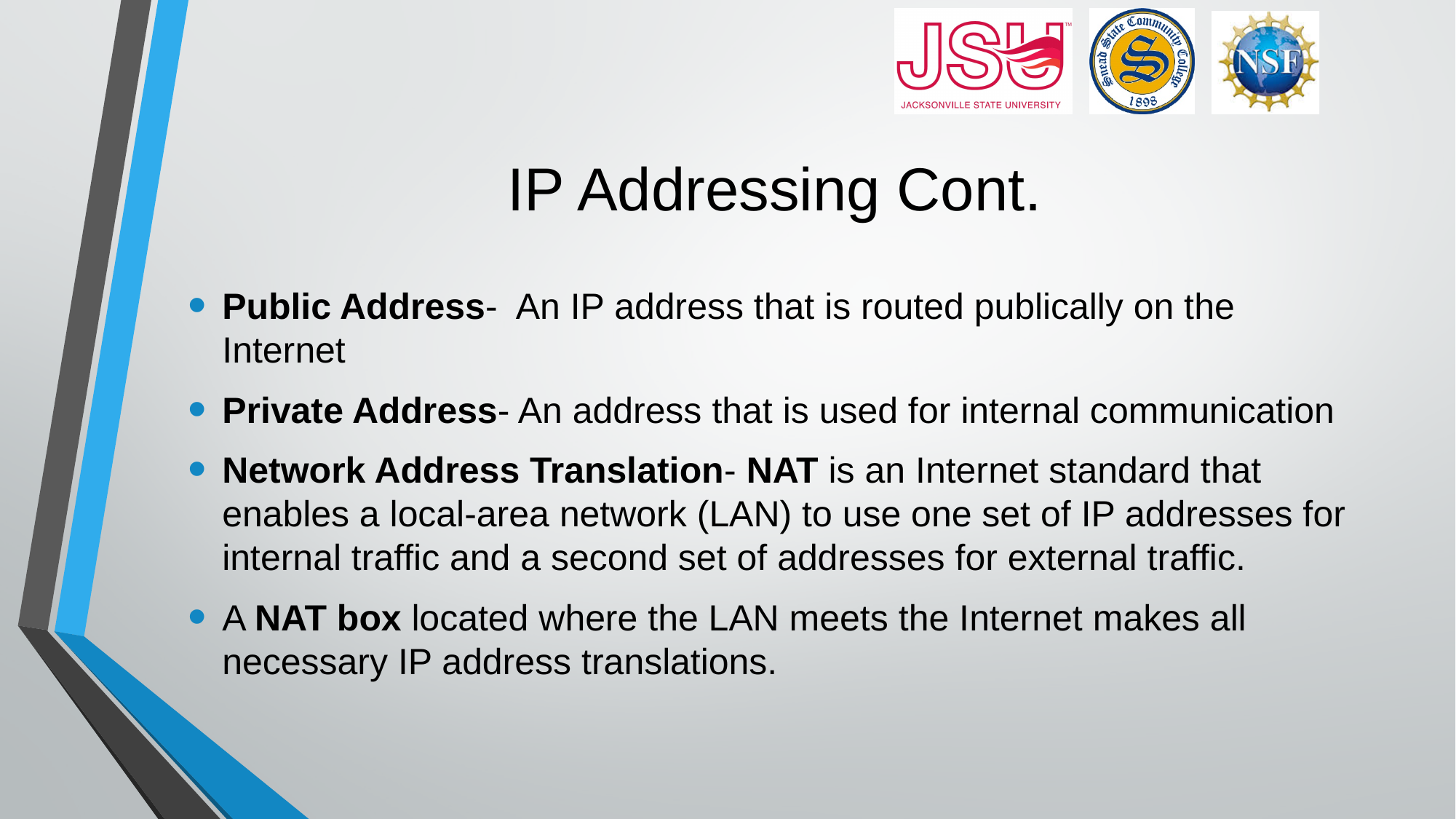

# IP Addressing Cont.
Public Address-  An IP address that is routed publically on the Internet
Private Address- An address that is used for internal communication
Network Address Translation- NAT is an Internet standard that enables a local-area network (LAN) to use one set of IP addresses for internal traffic and a second set of addresses for external traffic.
A NAT box located where the LAN meets the Internet makes all necessary IP address translations.